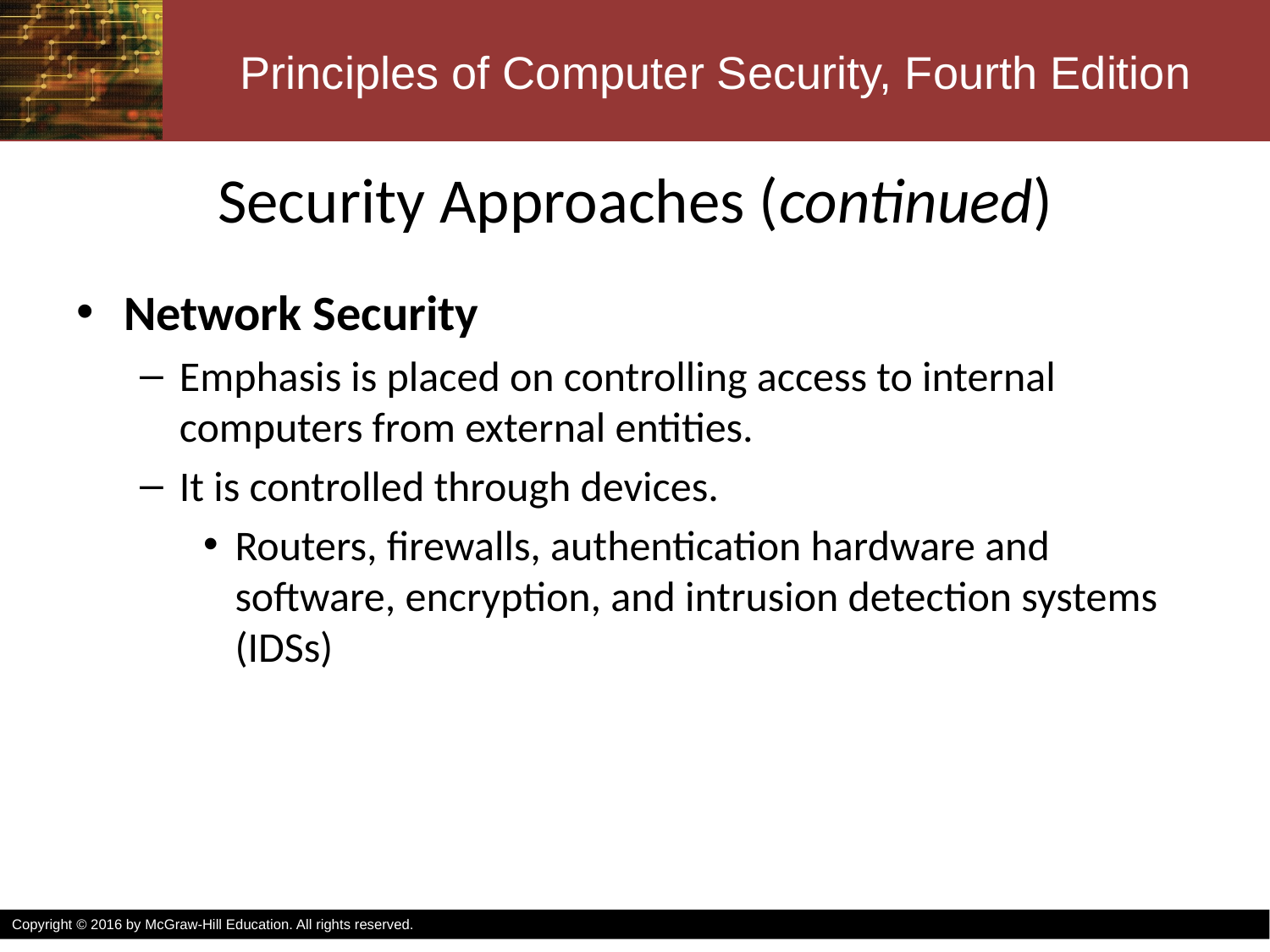

# Security Approaches (continued)
Network Security
Emphasis is placed on controlling access to internal computers from external entities.
It is controlled through devices.
Routers, firewalls, authentication hardware and software, encryption, and intrusion detection systems (IDSs)